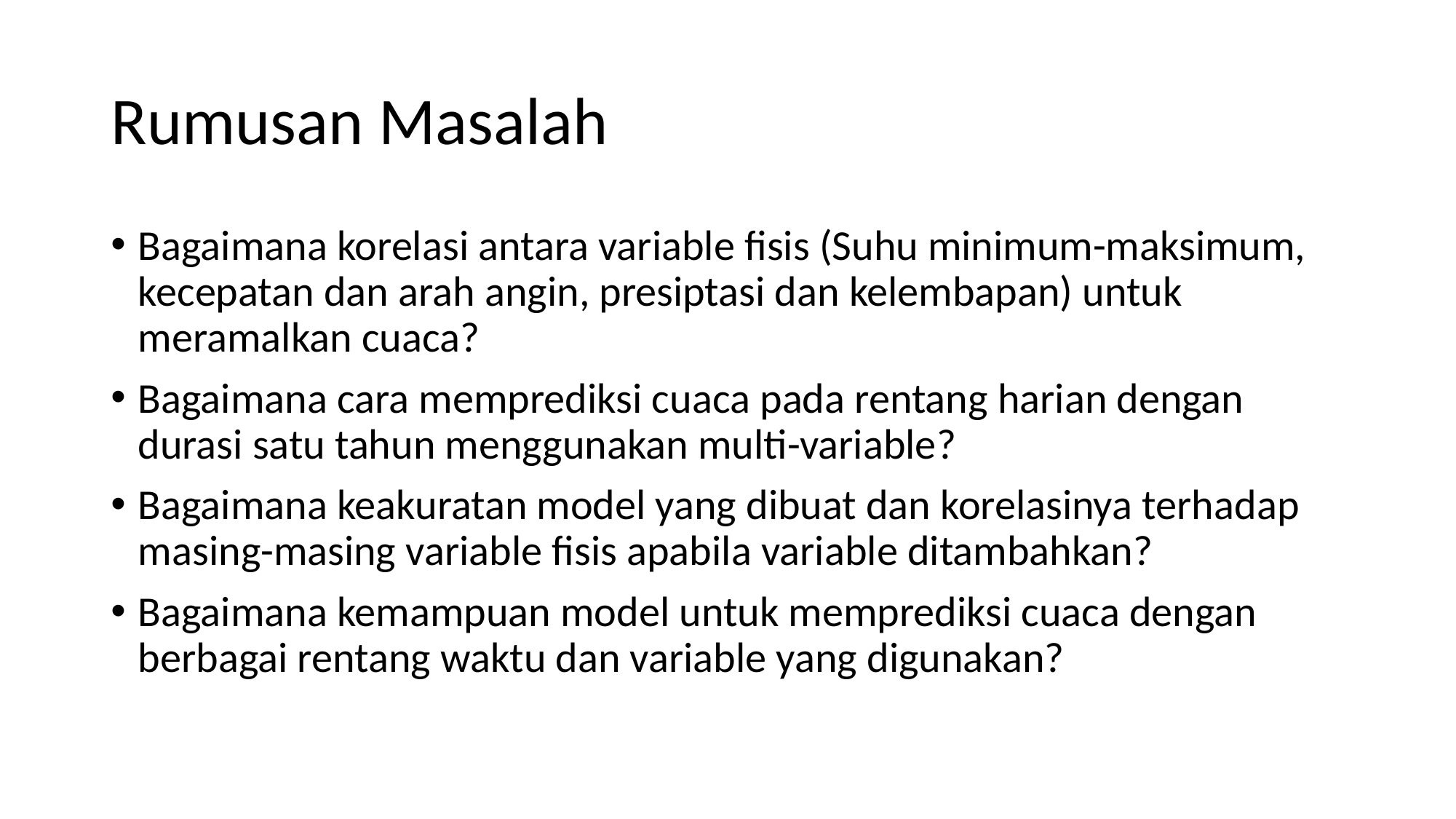

# Rumusan Masalah
Bagaimana korelasi antara variable fisis (Suhu minimum-maksimum, kecepatan dan arah angin, presiptasi dan kelembapan) untuk meramalkan cuaca?
Bagaimana cara memprediksi cuaca pada rentang harian dengan durasi satu tahun menggunakan multi-variable?
Bagaimana keakuratan model yang dibuat dan korelasinya terhadap masing-masing variable fisis apabila variable ditambahkan?
Bagaimana kemampuan model untuk memprediksi cuaca dengan berbagai rentang waktu dan variable yang digunakan?